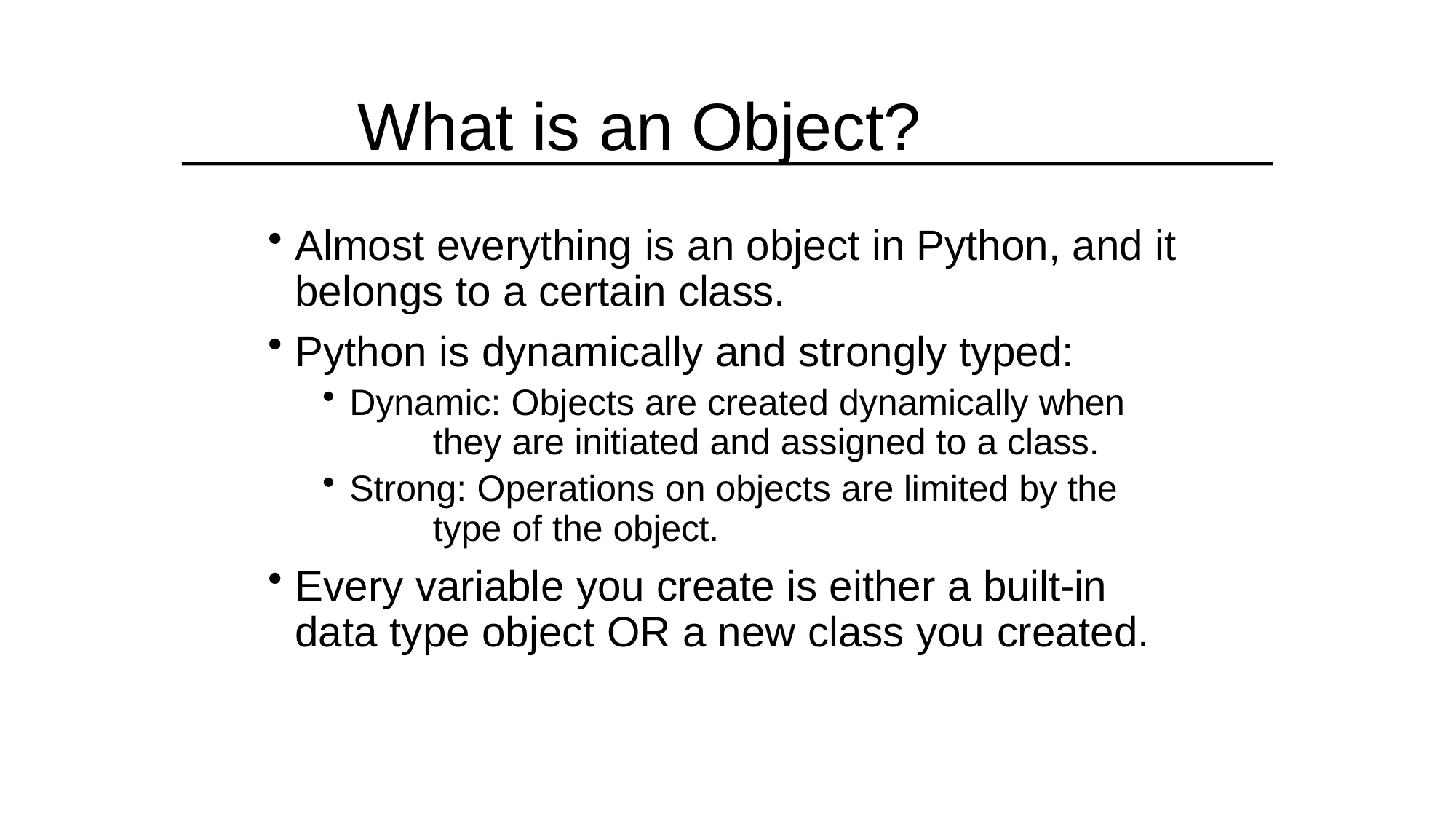

# What is an Object?

Almost everything is an object in Python, and it belongs to a certain class.
Python is dynamically and strongly typed:
Dynamic: Objects are created dynamically when 	they are initiated and assigned to a class.
Strong: Operations on objects are limited by the 	type of the object.
Every variable you create is either a built-in data type object OR a new class you created.